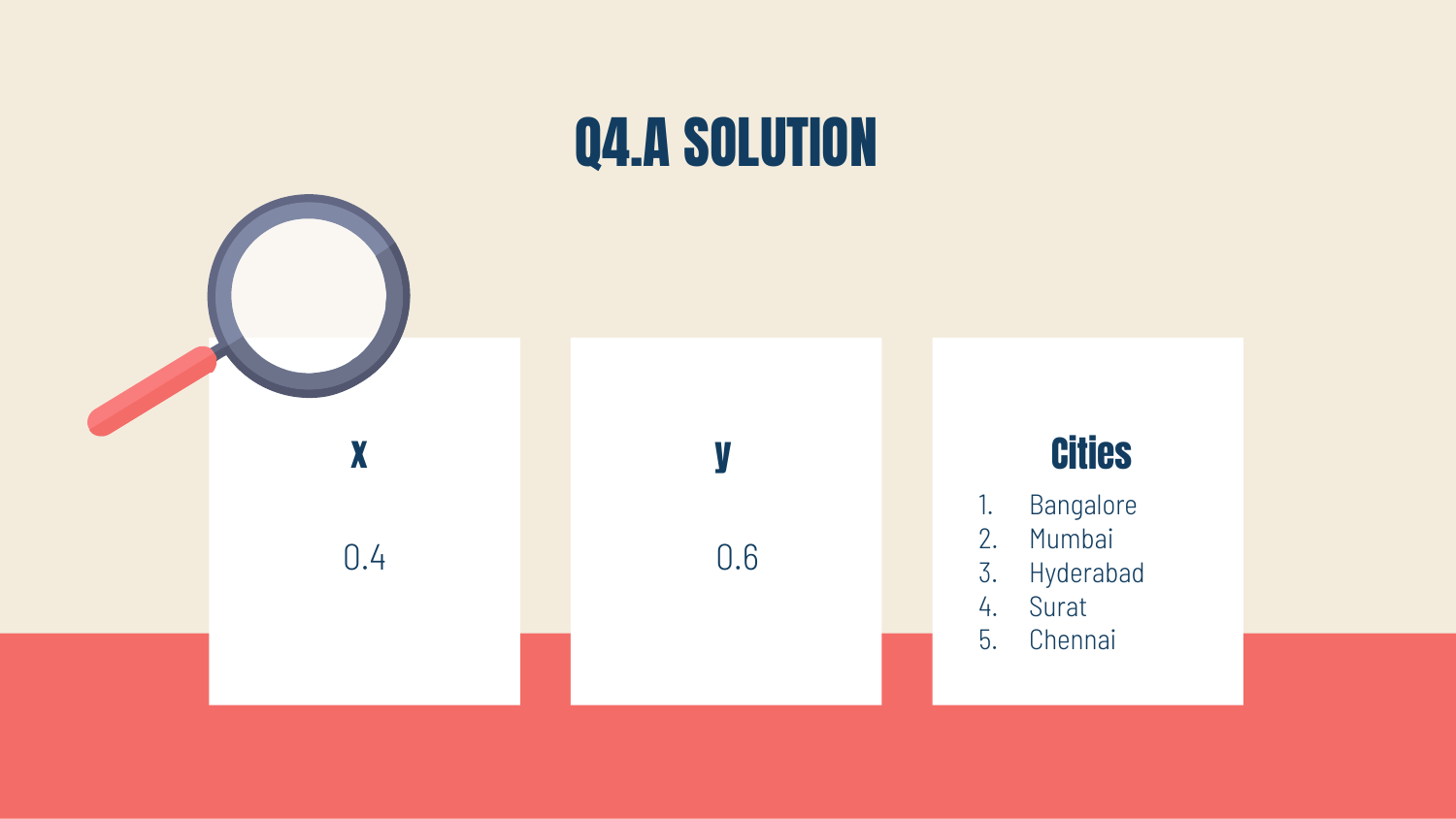

Q4.A SOLUTION

y
Cities
# x
Bangalore
Mumbai
Hyderabad
Surat
Chennai
0.4
0.6